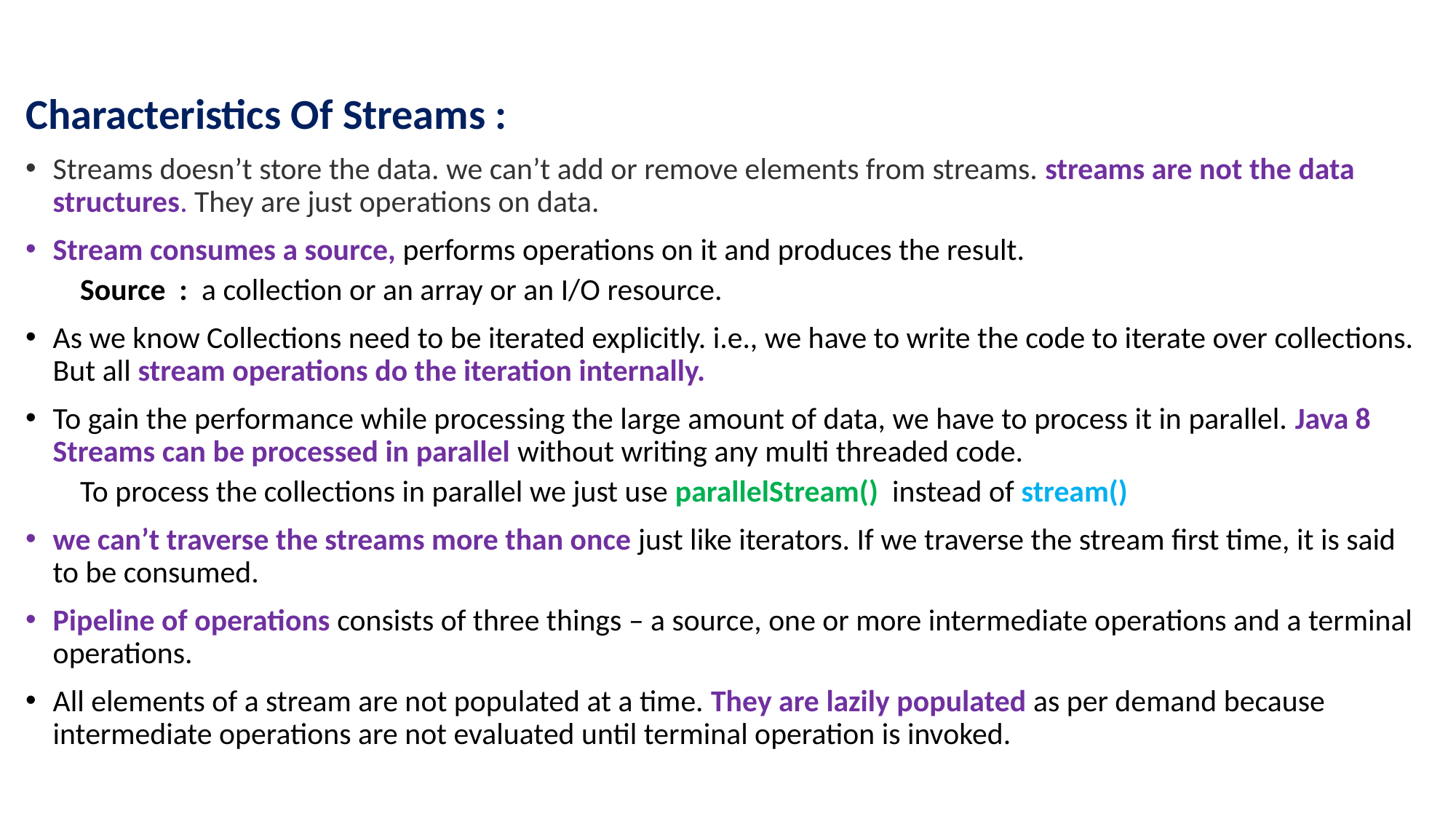

Characteristics Of Streams :
Streams doesn’t store the data. we can’t add or remove elements from streams. streams are not the data structures. They are just operations on data.
Stream consumes a source, performs operations on it and produces the result.
Source  :  a collection or an array or an I/O resource.
As we know Collections need to be iterated explicitly. i.e., we have to write the code to iterate over collections. But all stream operations do the iteration internally.
To gain the performance while processing the large amount of data, we have to process it in parallel. Java 8 Streams can be processed in parallel without writing any multi threaded code.
To process the collections in parallel we just use parallelStream()  instead of stream()
we can’t traverse the streams more than once just like iterators. If we traverse the stream first time, it is said to be consumed.
Pipeline of operations consists of three things – a source, one or more intermediate operations and a terminal operations.
All elements of a stream are not populated at a time. They are lazily populated as per demand because intermediate operations are not evaluated until terminal operation is invoked.